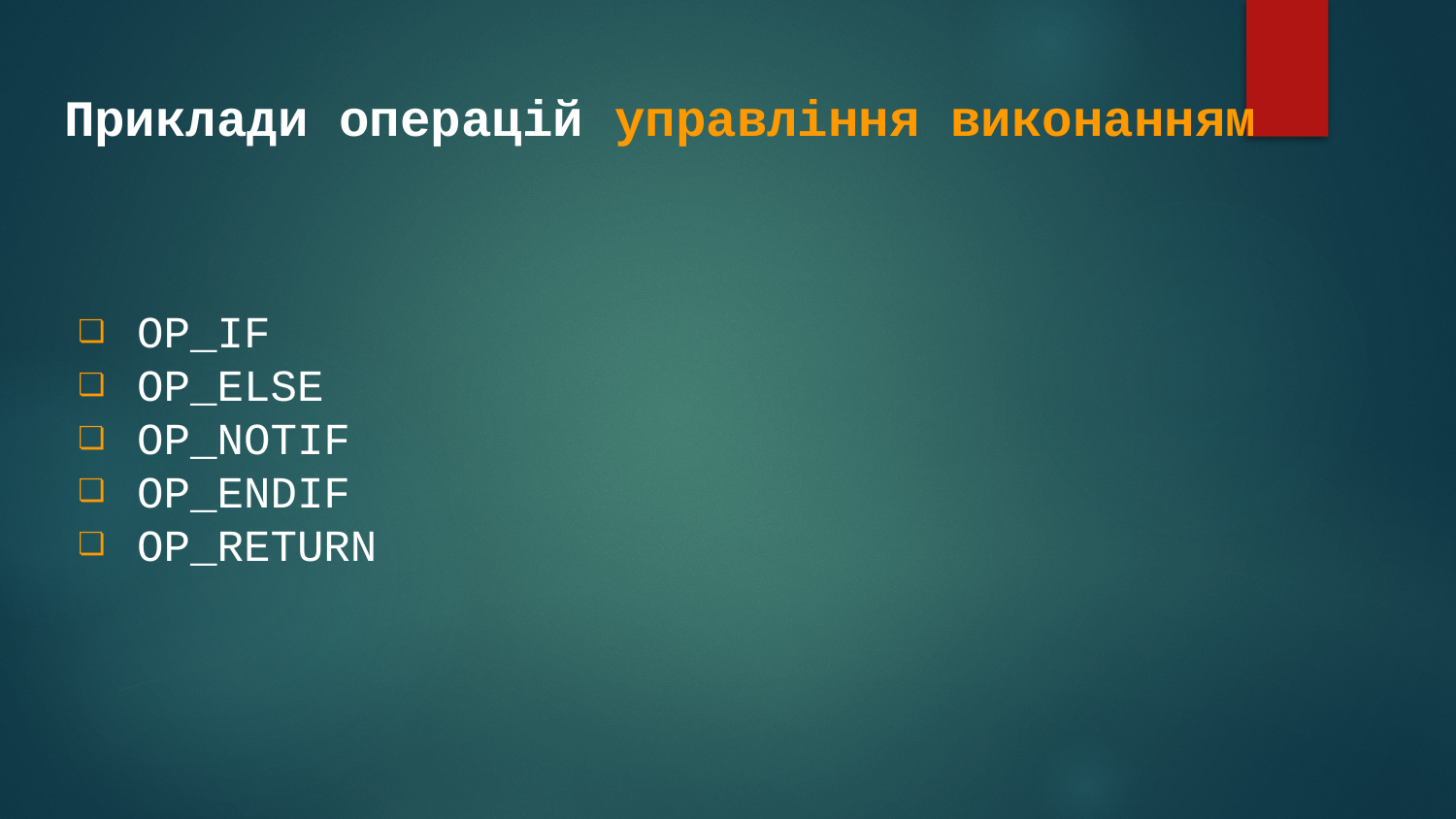

# Приклади операцій управління виконанням
OP_IF
OP_ELSE
OP_NOTIF
OP_ENDIF
OP_RETURN